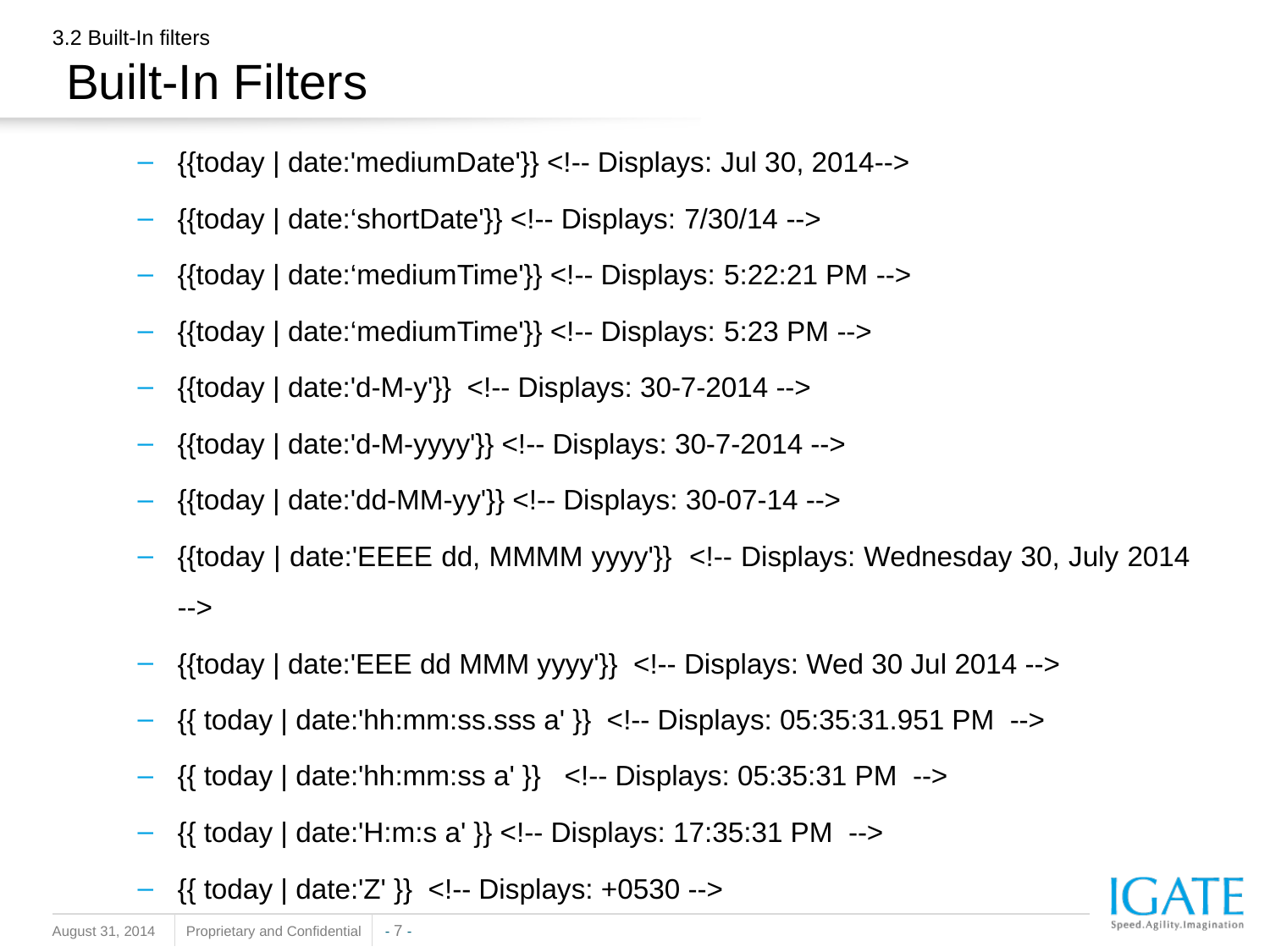

# 3.2 Built-In filters Built-In Filters
{{today | date:'mediumDate'}} <!-- Displays: Jul 30, 2014-->
{{today | date:‘shortDate'}} <!-- Displays: 7/30/14 -->
{{today | date:‘mediumTime'}} <!-- Displays: 5:22:21 PM -->
{{today | date:‘mediumTime'}} <!-- Displays: 5:23 PM -->
{{today | date:'d-M-y'}}  <!-- Displays: 30-7-2014 -->
{{today | date:'d-M-yyyy'}} <!-- Displays: 30-7-2014 -->
{{today | date:'dd-MM-yy'}} <!-- Displays: 30-07-14 -->
{{today | date:'EEEE dd, MMMM yyyy'}}  <!-- Displays: Wednesday 30, July 2014 -->
{{today | date:'EEE dd MMM yyyy'}}  <!-- Displays: Wed 30 Jul 2014 -->
{{ today | date:'hh:mm:ss.sss a' }}  <!-- Displays: 05:35:31.951 PM  -->
{{ today | date:'hh:mm:ss a' }}   <!-- Displays: 05:35:31 PM  -->
{{ today | date:'H:m:s a' }} <!-- Displays: 17:35:31 PM  -->
{{ today | date:'Z' }}  <!-- Displays: +0530 -->